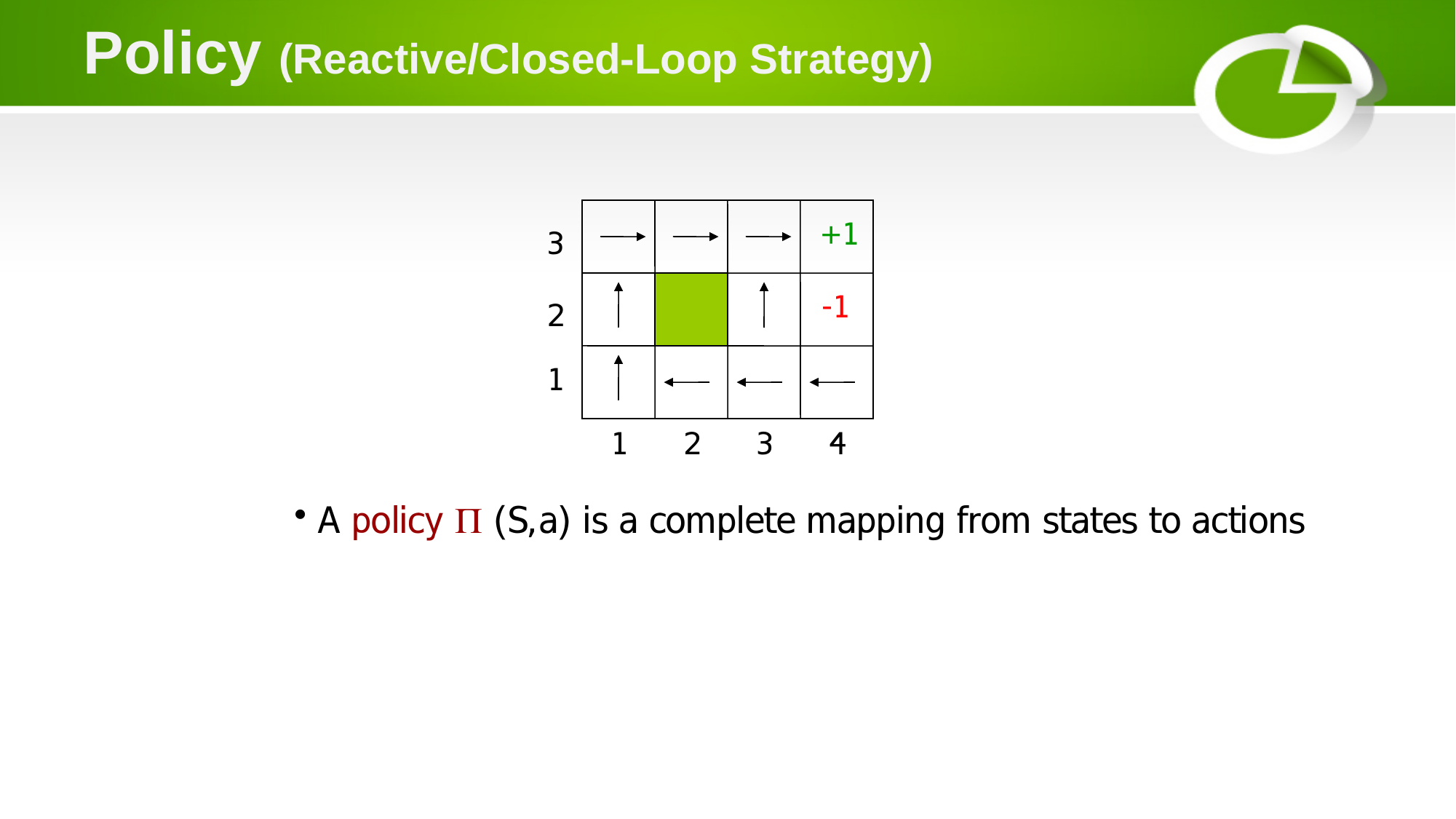

# Policy (Reactive/Closed-Loop Strategy)

+1
3

-1
2

1

1
2
3
4
 A policy Π (S,a) is a complete mapping from states to actions
7